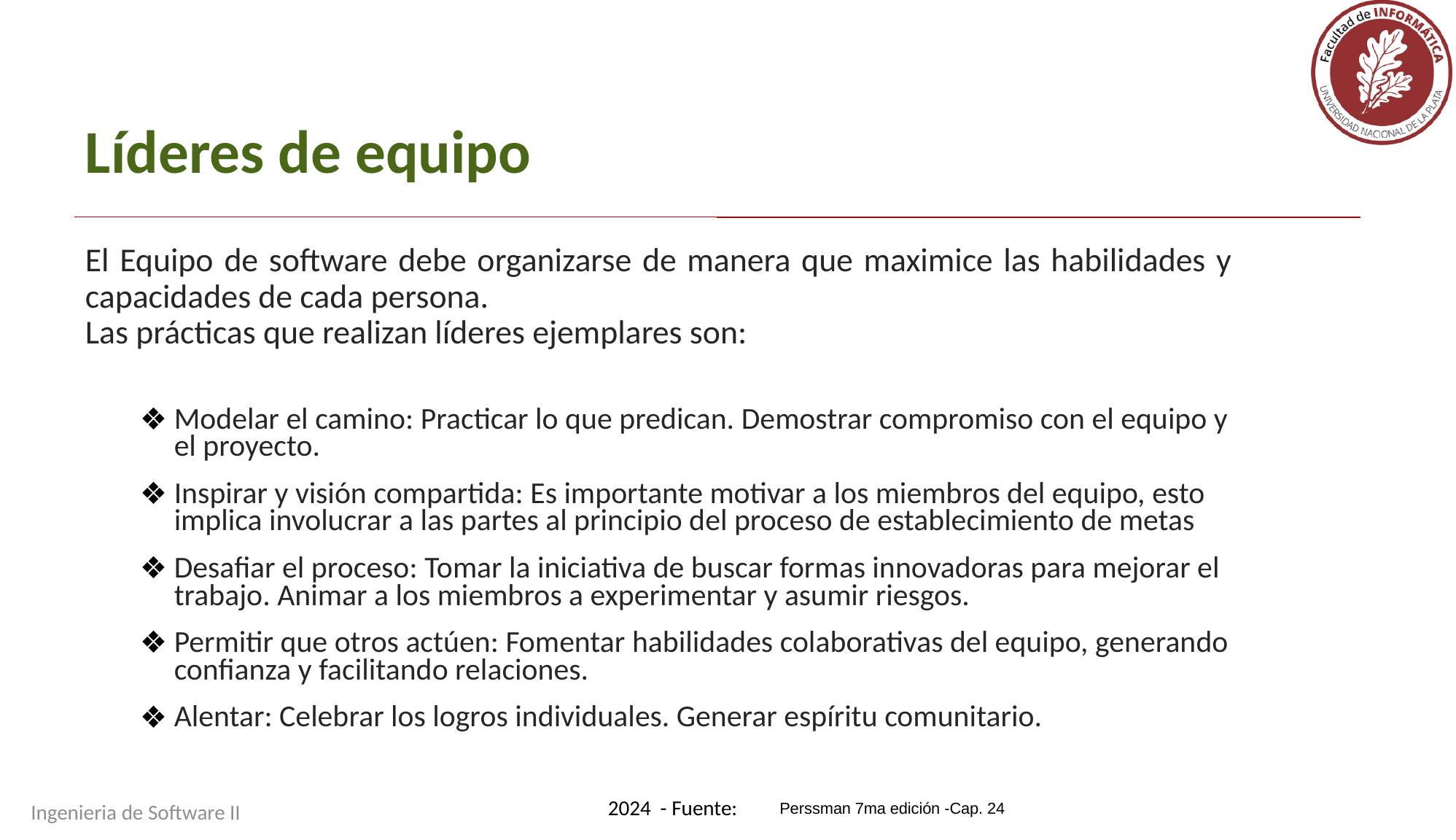

Líderes de equipo
El Equipo de software debe organizarse de manera que maximice las habilidades y capacidades de cada persona.
Las prácticas que realizan líderes ejemplares son:

Modelar el camino: Practicar lo que predican. Demostrar compromiso con el equipo y el proyecto.
Inspirar y visión compartida: Es importante motivar a los miembros del equipo, esto implica involucrar a las partes al principio del proceso de establecimiento de metas
Desafiar el proceso: Tomar la iniciativa de buscar formas innovadoras para mejorar el trabajo. Animar a los miembros a experimentar y asumir riesgos.
Permitir que otros actúen: Fomentar habilidades colaborativas del equipo, generando confianza y facilitando relaciones.
Alentar: Celebrar los logros individuales. Generar espíritu comunitario.

Ingenieria de Software II
Perssman 7ma edición -Cap. 24